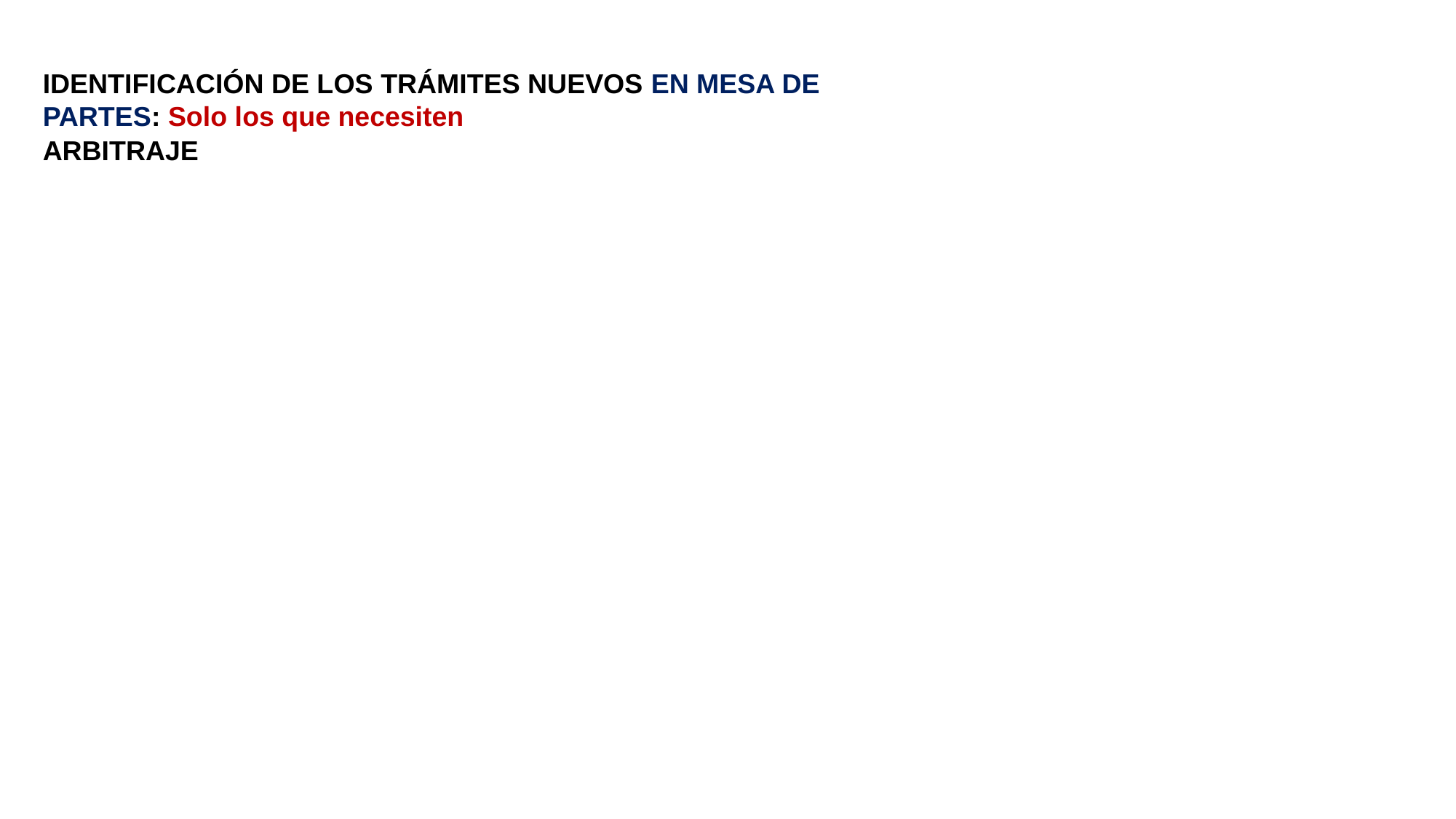

IDENTIFICACIÓN DE LOS TRÁMITES NUEVOS EN MESA DE PARTES: Solo los que necesiten
ARBITRAJE